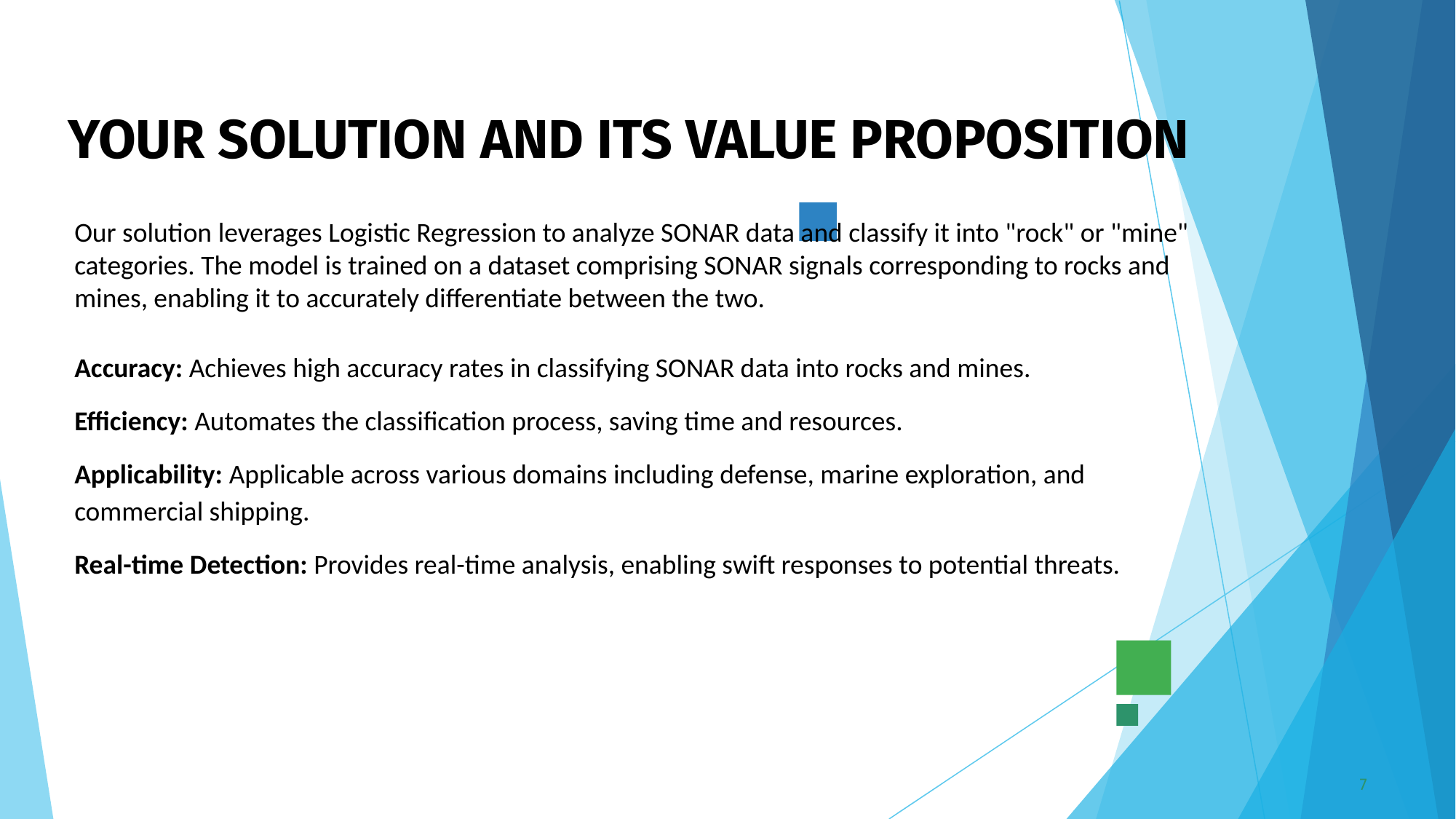

# YOUR SOLUTION AND ITS VALUE PROPOSITION

Our solution leverages Logistic Regression to analyze SONAR data and classify it into "rock" or "mine" categories. The model is trained on a dataset comprising SONAR signals corresponding to rocks and mines, enabling it to accurately differentiate between the two.

Accuracy: Achieves high accuracy rates in classifying SONAR data into rocks and mines.
Efficiency: Automates the classification process, saving time and resources.
Applicability: Applicable across various domains including defense, marine exploration, and commercial shipping.
Real-time Detection: Provides real-time analysis, enabling swift responses to potential threats.

7